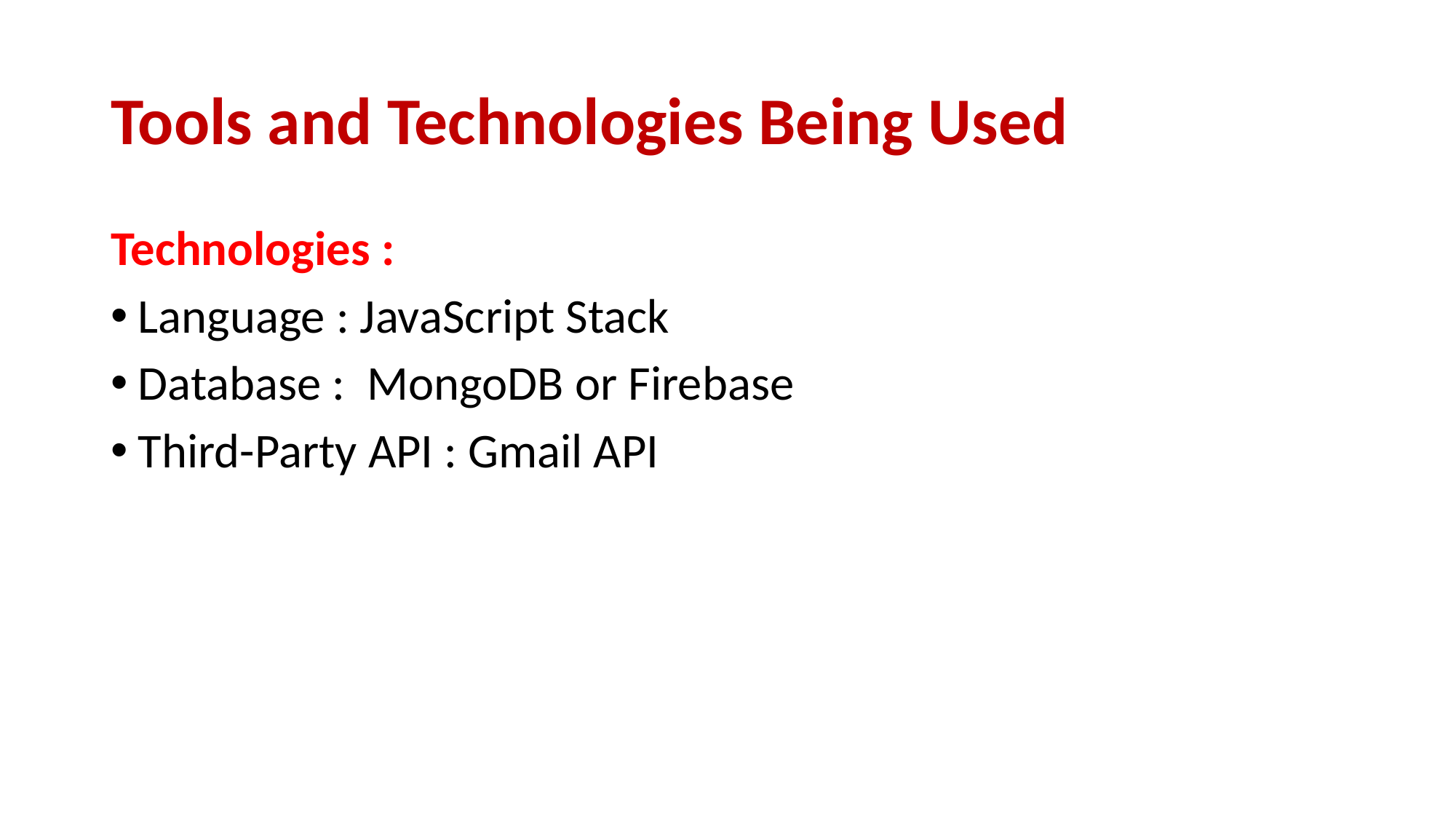

# Tools and Technologies Being Used
Technologies :
Language : JavaScript Stack
Database :  MongoDB or Firebase
Third-Party API : Gmail API